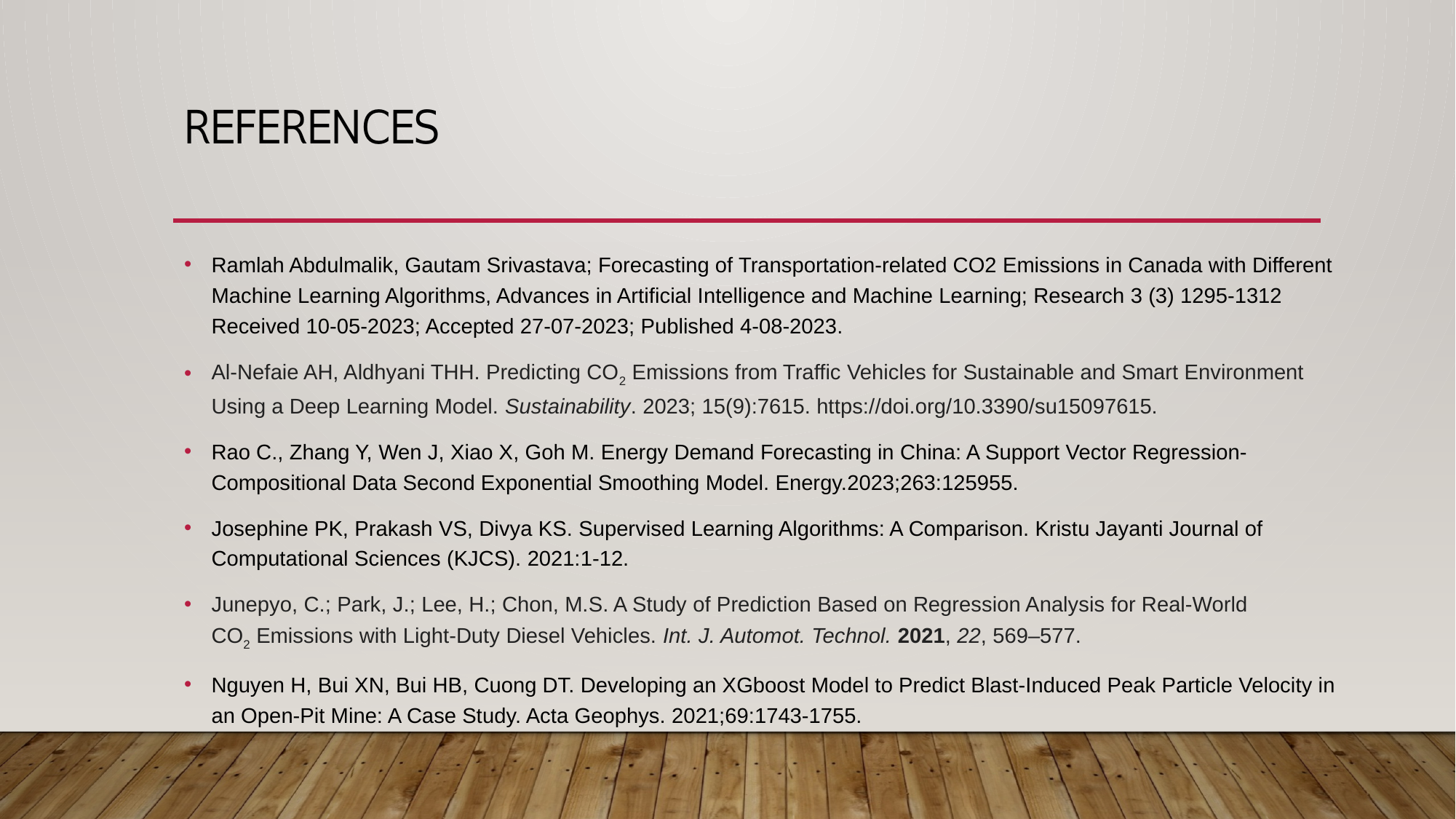

# REFERENCES
Ramlah Abdulmalik, Gautam Srivastava; Forecasting of Transportation-related CO2 Emissions in Canada with Different Machine Learning Algorithms, Advances in Artificial Intelligence and Machine Learning; Research 3 (3) 1295-1312 Received 10-05-2023; Accepted 27-07-2023; Published 4-08-2023.
Al-Nefaie AH, Aldhyani THH. Predicting CO2 Emissions from Traffic Vehicles for Sustainable and Smart Environment Using a Deep Learning Model. Sustainability. 2023; 15(9):7615. https://doi.org/10.3390/su15097615.
Rao C., Zhang Y, Wen J, Xiao X, Goh M. Energy Demand Forecasting in China: A Support Vector Regression-Compositional Data Second Exponential Smoothing Model. Energy.2023;263:125955.
Josephine PK, Prakash VS, Divya KS. Supervised Learning Algorithms: A Comparison. Kristu Jayanti Journal of Computational Sciences (KJCS). 2021:1-12.
Junepyo, C.; Park, J.; Lee, H.; Chon, M.S. A Study of Prediction Based on Regression Analysis for Real-World CO2 Emissions with Light-Duty Diesel Vehicles. Int. J. Automot. Technol. 2021, 22, 569–577.
Nguyen H, Bui XN, Bui HB, Cuong DT. Developing an XGboost Model to Predict Blast-Induced Peak Particle Velocity in an Open-Pit Mine: A Case Study. Acta Geophys. 2021;69:1743-1755.